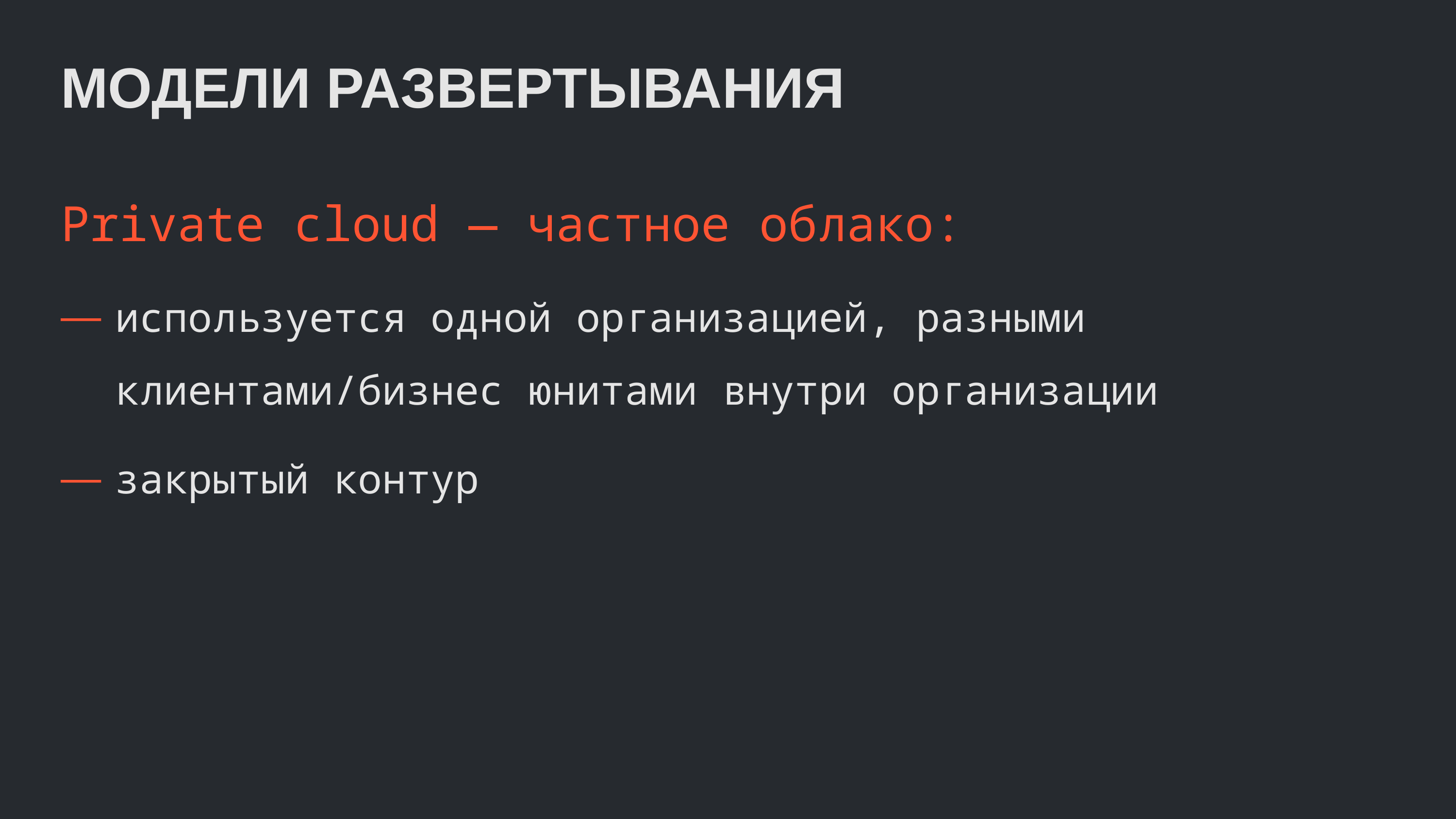

МОДЕЛИ РАЗВЕРТЫВАНИЯ
Private cloud — частное облако:
используется одной организацией, разными клиентами/бизнес юнитами внутри организации
закрытый контур